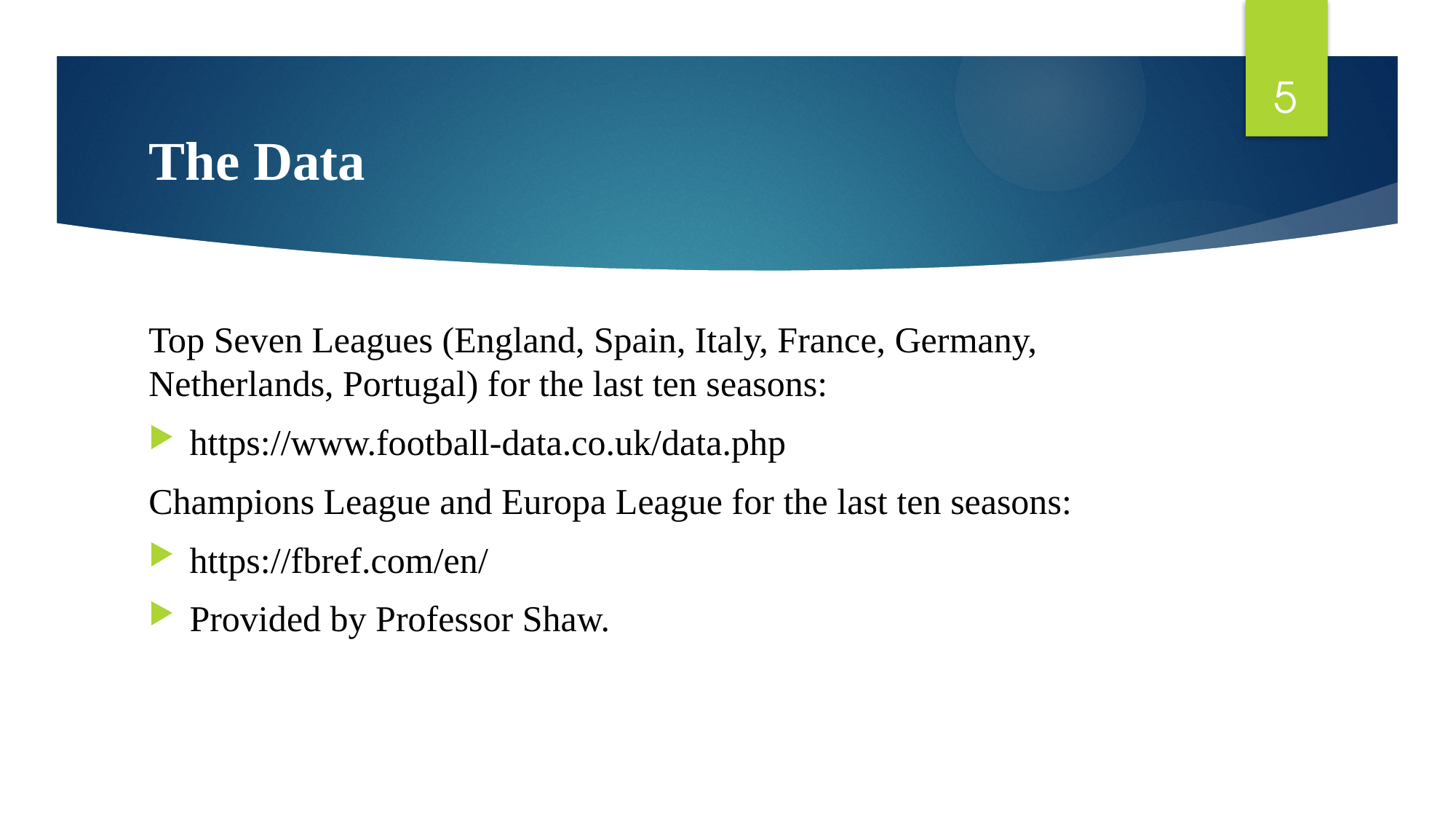

5
# The Data
Top Seven Leagues (England, Spain, Italy, France, Germany, Netherlands, Portugal) for the last ten seasons:
https://www.football-data.co.uk/data.php
Champions League and Europa League for the last ten seasons:
https://fbref.com/en/
Provided by Professor Shaw.